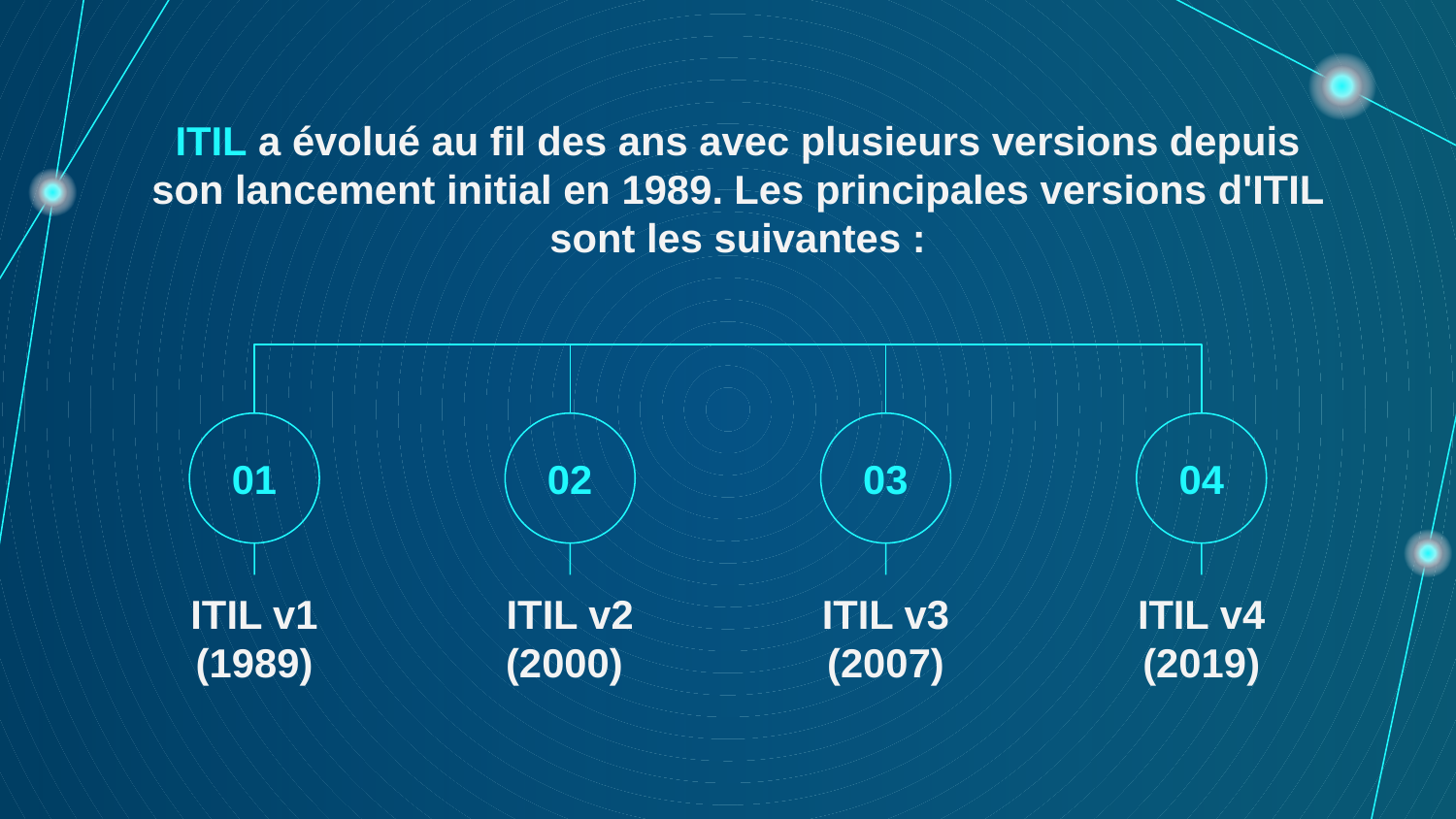

# ITIL a évolué au fil des ans avec plusieurs versions depuis son lancement initial en 1989. Les principales versions d'ITIL sont les suivantes :
01
02
03
04
ITIL v1 (1989)
ITIL v2 (2000)
ITIL v3 (2007)
ITIL v4 (2019)